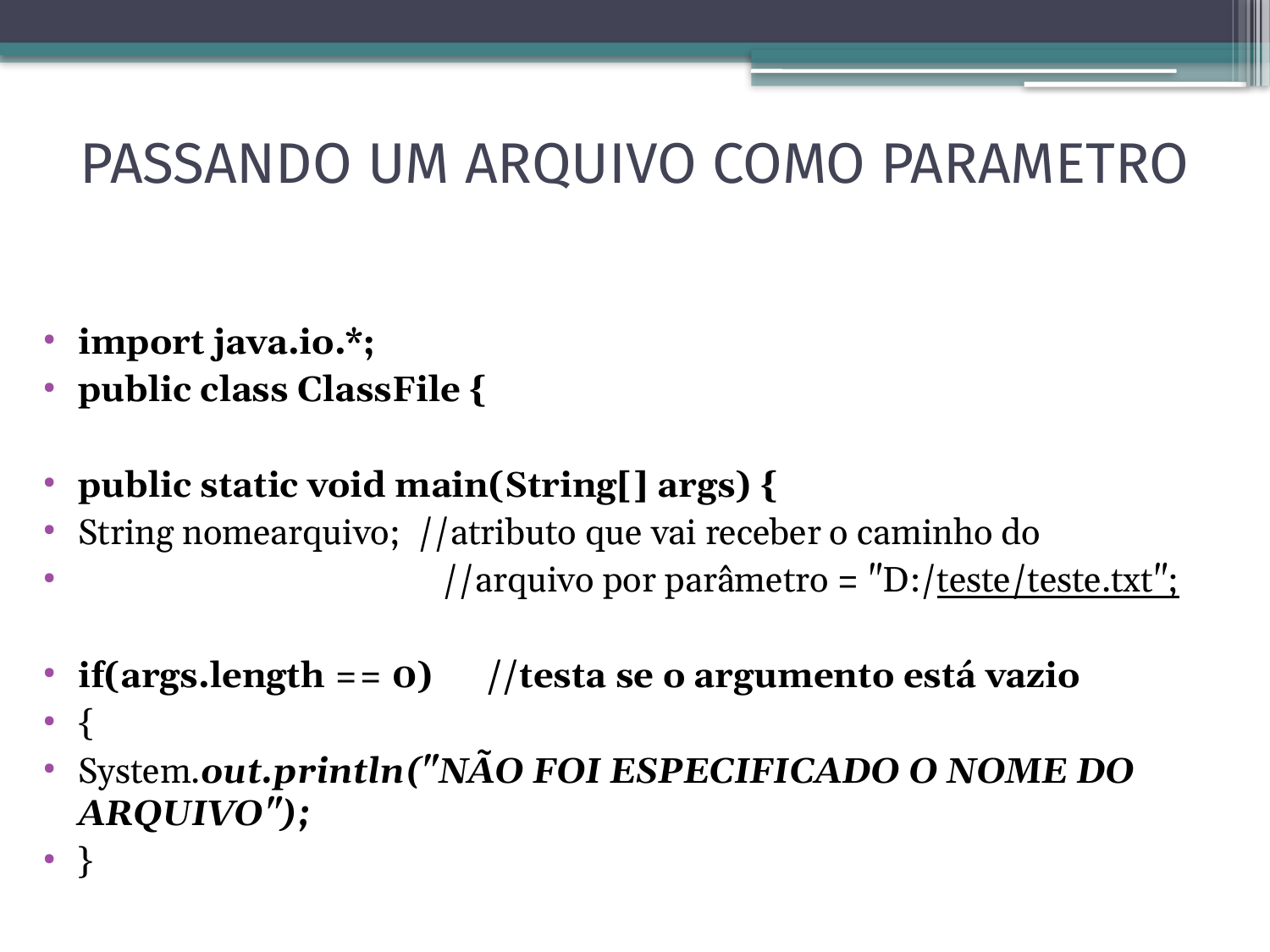

# PASSANDO UM ARQUIVO COMO PARAMETRO
import java.io.*;
public class ClassFile {

public static void main(String[] args) {
String nomearquivo;  //atributo que vai receber o caminho do
                                           //arquivo por parâmetro = "D:/teste/teste.txt";

if(args.length == 0)      //testa se o argumento está vazio
{
System.out.println("NÃO FOI ESPECIFICADO O NOME DO ARQUIVO");
}